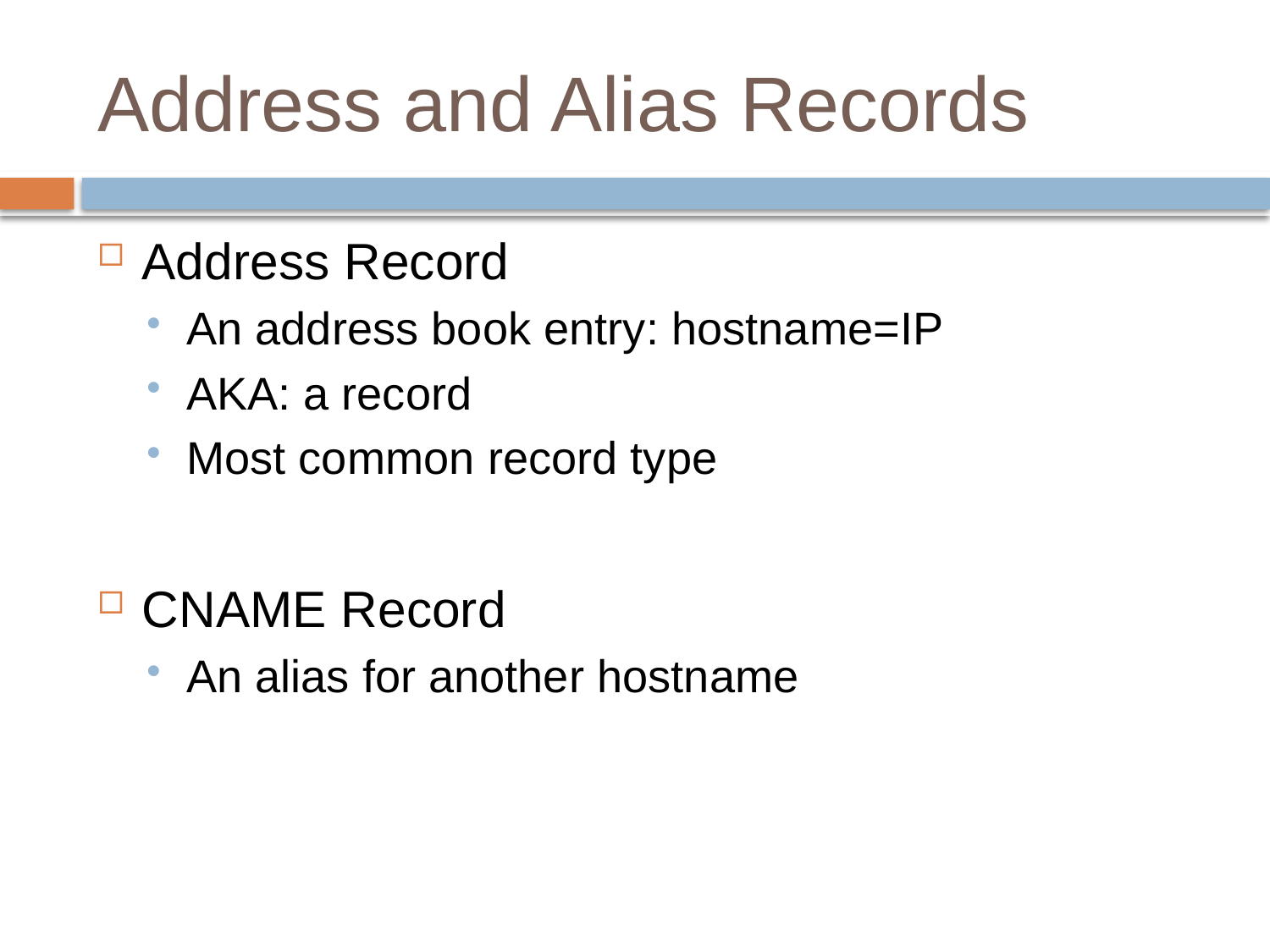

# Address and Alias Records
Address Record
An address book entry: hostname=IP
AKA: a record
Most common record type

CNAME Record
An alias for another hostname